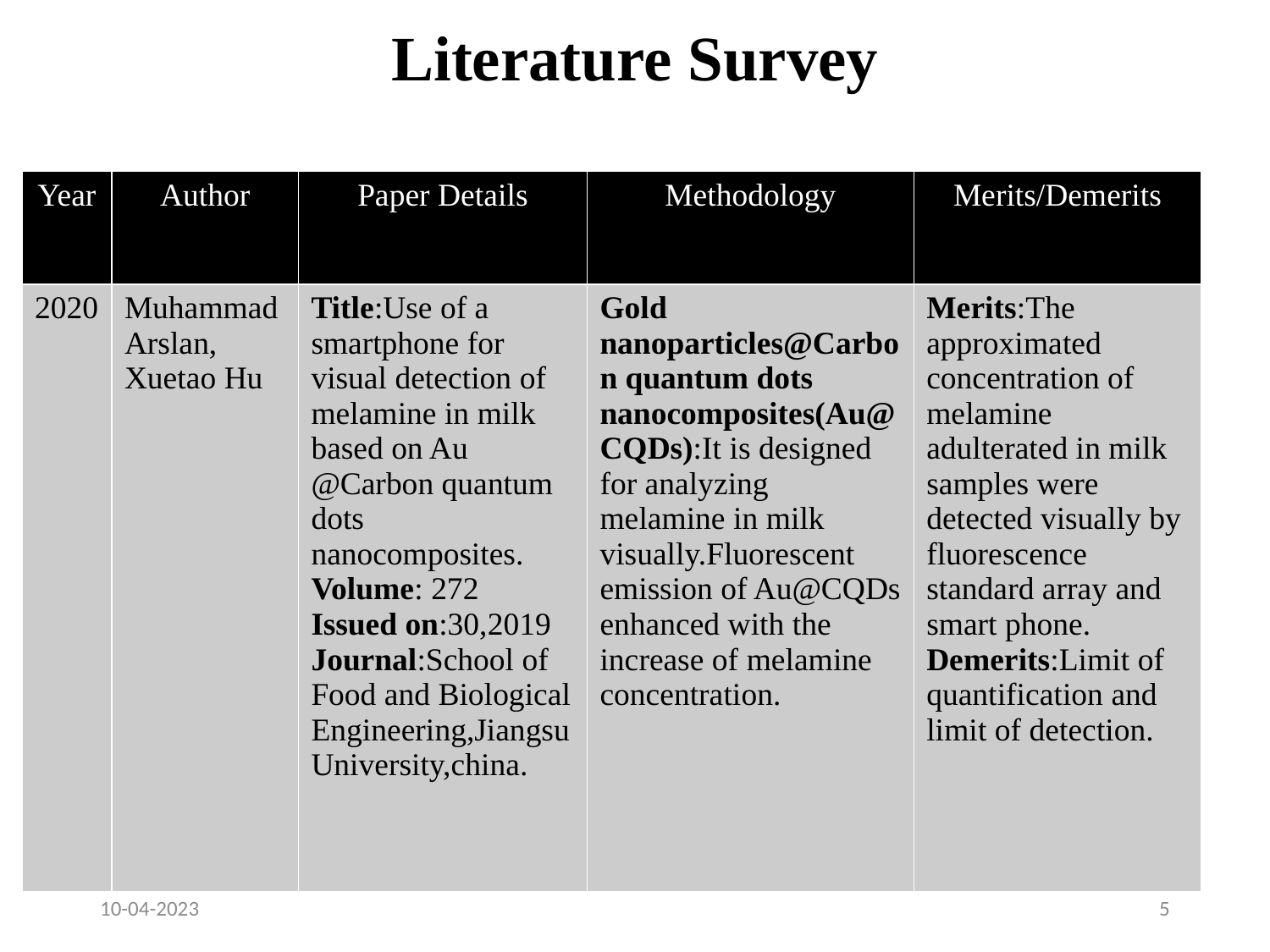

# Literature Survey
| Year | Author | Paper Details | Methodology | Merits/Demerits |
| --- | --- | --- | --- | --- |
| 2020 | Muhammad Arslan, Xuetao Hu | Title:Use of a smartphone for visual detection of melamine in milk based on Au @Carbon quantum dots nanocomposites. Volume: 272 Issued on:30,2019 Journal:School of Food and Biological Engineering,Jiangsu University,china. | Gold nanoparticles@Carbon quantum dots nanocomposites(Au@CQDs):It is designed for analyzing melamine in milk visually.Fluorescent emission of Au@CQDs enhanced with the increase of melamine concentration. | Merits:The approximated concentration of melamine adulterated in milk samples were detected visually by fluorescence standard array and smart phone. Demerits:Limit of quantification and limit of detection. |
10-04-2023
5